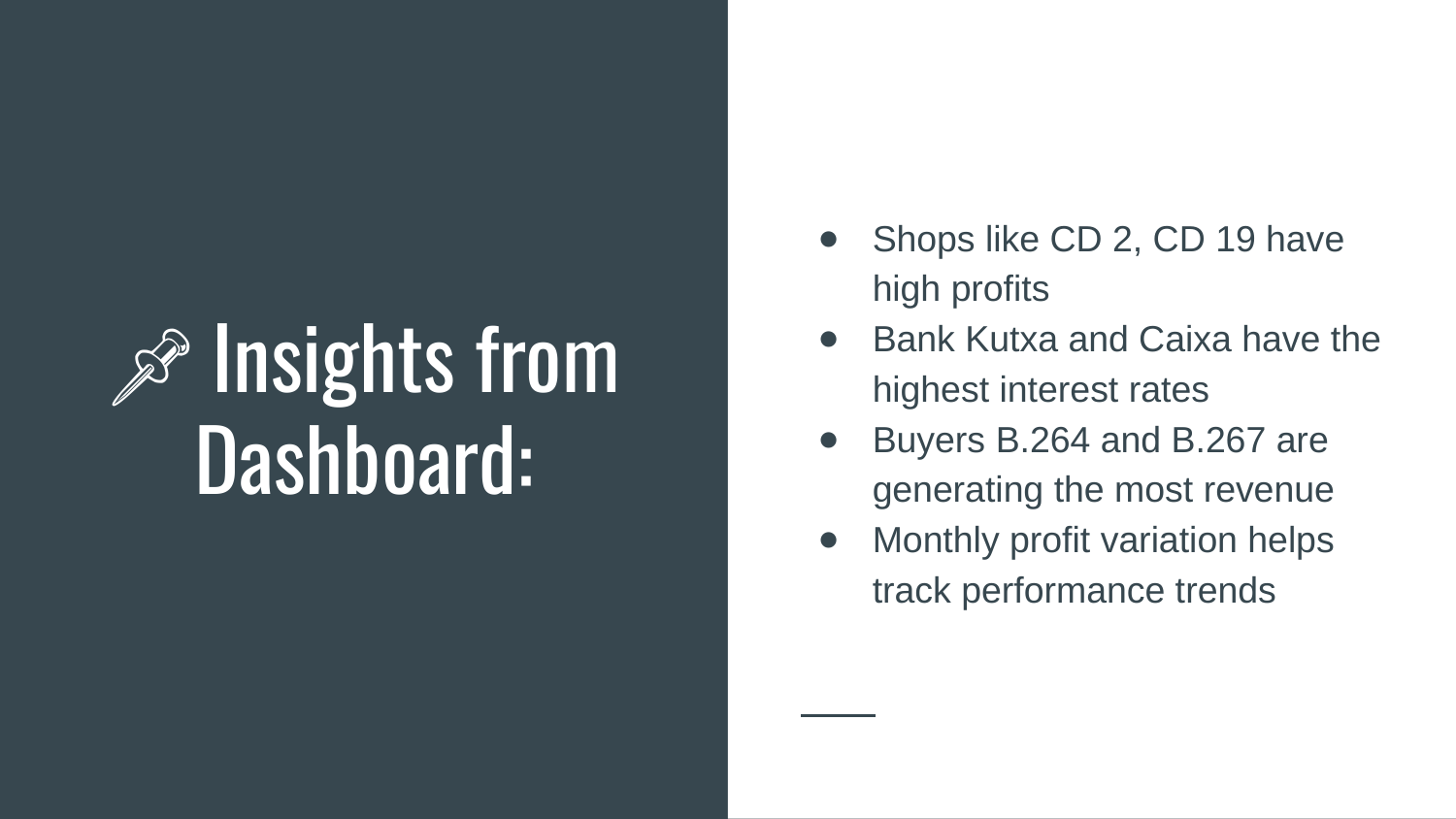

Shops like CD 2, CD 19 have high profits
Bank Kutxa and Caixa have the highest interest rates
Buyers B.264 and B.267 are generating the most revenue
Monthly profit variation helps track performance trends
# 📌 Insights from Dashboard: